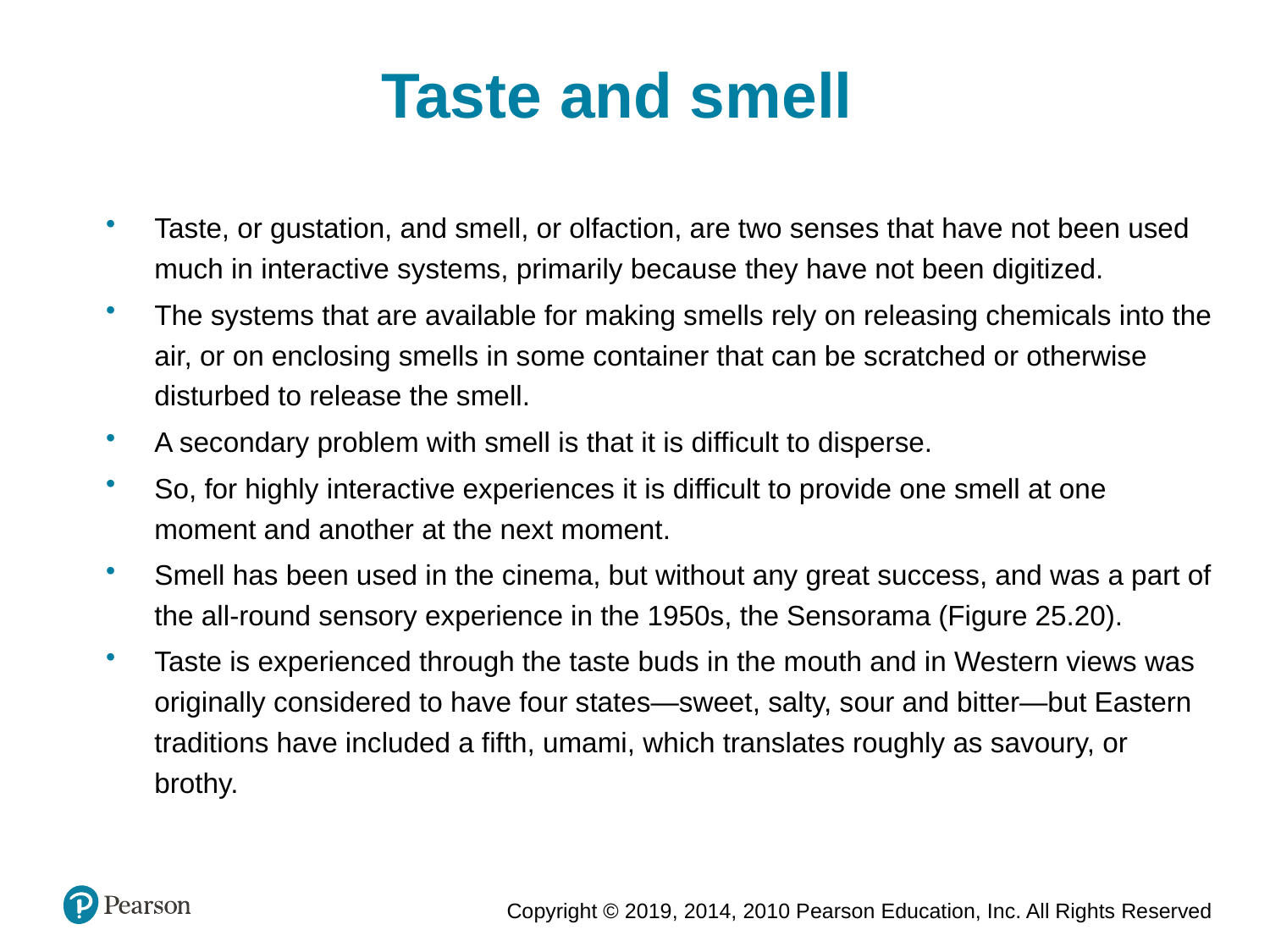

Taste and smell
Taste, or gustation, and smell, or olfaction, are two senses that have not been used much in interactive systems, primarily because they have not been digitized.
The systems that are available for making smells rely on releasing chemicals into the air, or on enclosing smells in some container that can be scratched or otherwise disturbed to release the smell.
A secondary problem with smell is that it is difficult to disperse.
So, for highly interactive experiences it is difficult to provide one smell at one moment and another at the next moment.
Smell has been used in the cinema, but without any great success, and was a part of the all-round sensory experience in the 1950s, the Sensorama (Figure 25.20).
Taste is experienced through the taste buds in the mouth and in Western views was originally considered to have four states—sweet, salty, sour and bitter—but Eastern traditions have included a fifth, umami, which translates roughly as savoury, or brothy.